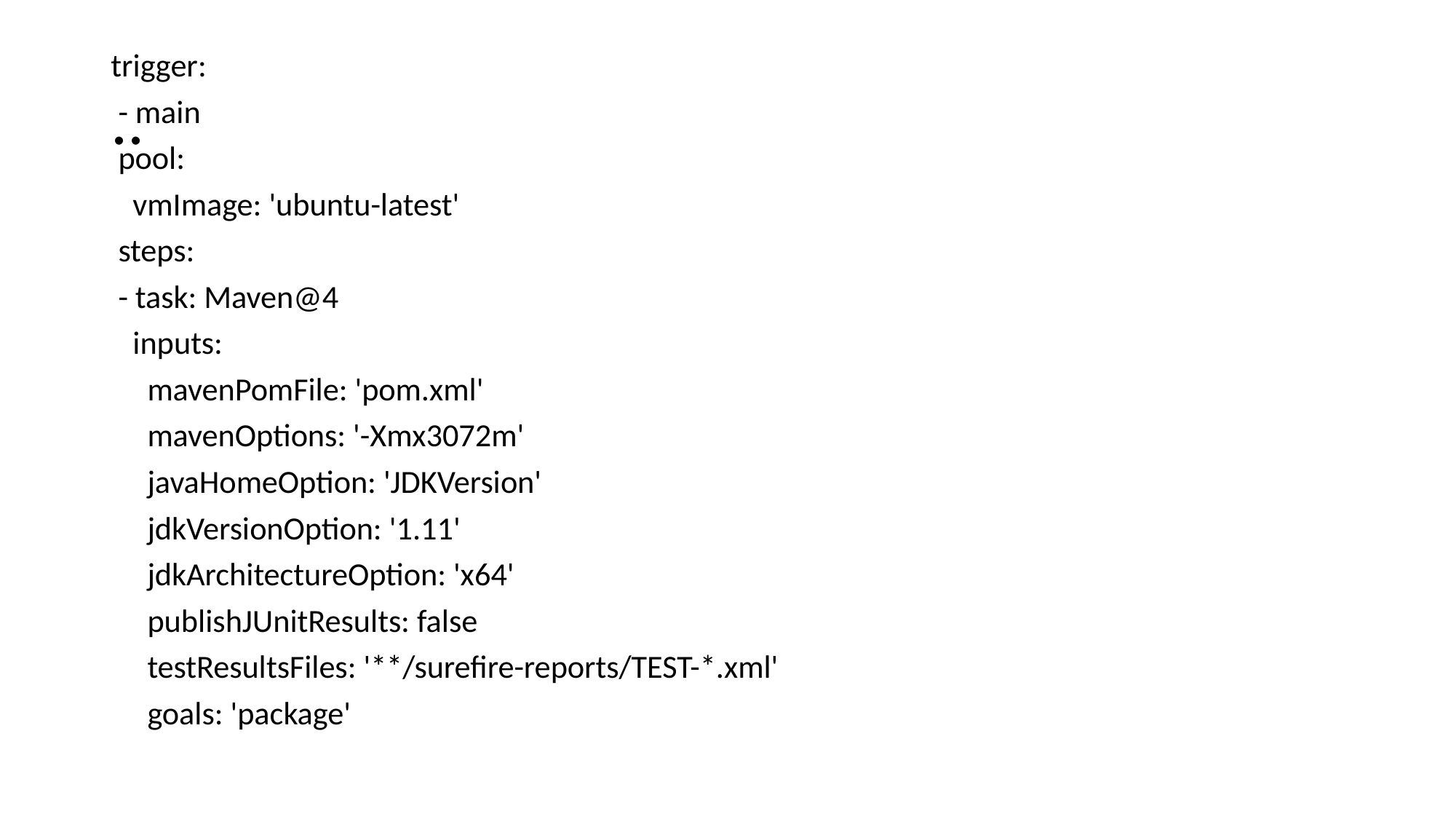

# ..
trigger:
 - main
 pool:
   vmImage: 'ubuntu-latest'
 steps:
 - task: Maven@4
   inputs:
     mavenPomFile: 'pom.xml'
     mavenOptions: '-Xmx3072m'
     javaHomeOption: 'JDKVersion'
     jdkVersionOption: '1.11'
     jdkArchitectureOption: 'x64'
     publishJUnitResults: false
     testResultsFiles: '**/surefire-reports/TEST-*.xml'
     goals: 'package'